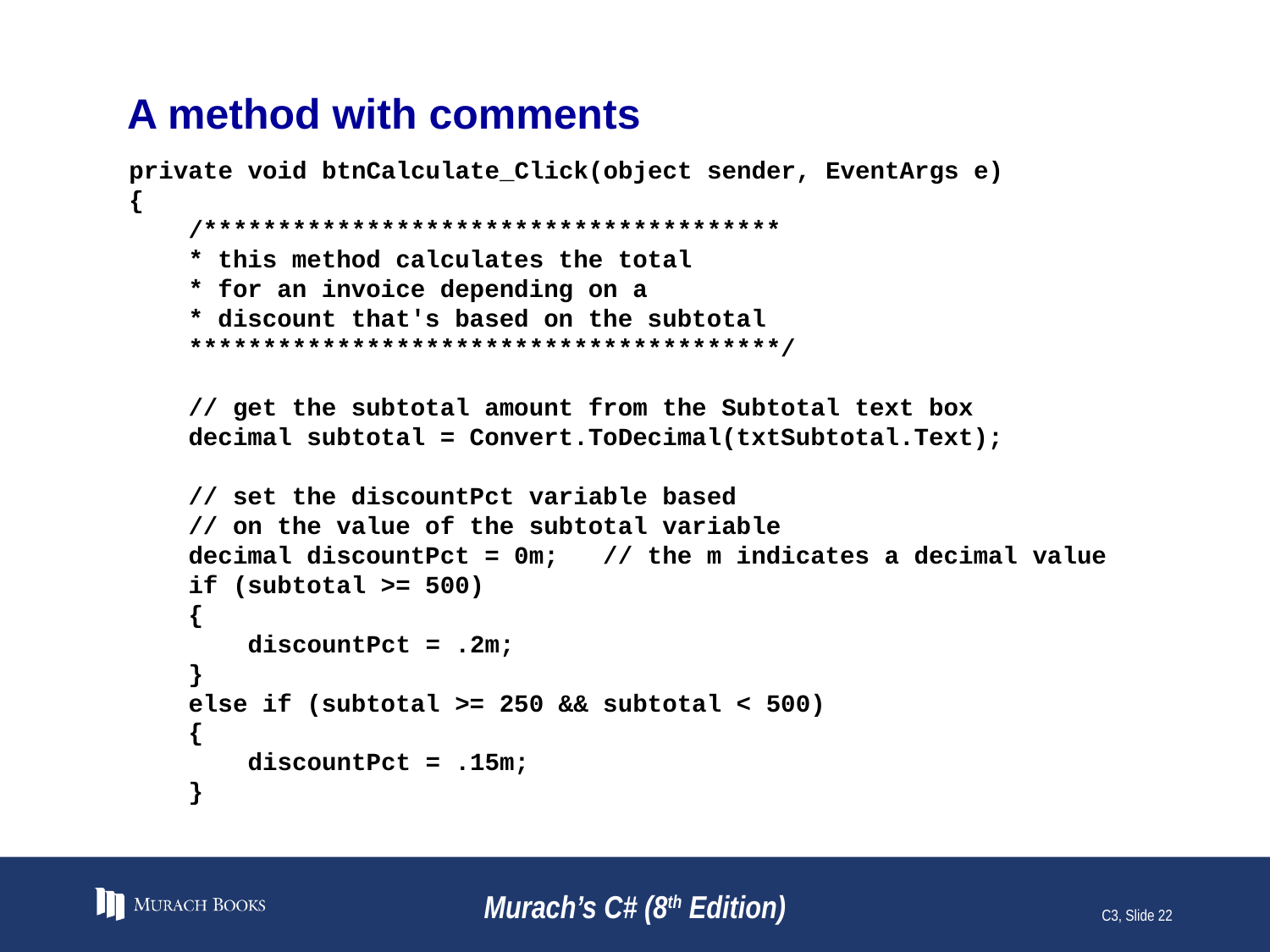

# A method with comments
private void btnCalculate_Click(object sender, EventArgs e)
{
    /***************************************
    * this method calculates the total
    * for an invoice depending on a
    * discount that's based on the subtotal
    ****************************************/

    // get the subtotal amount from the Subtotal text box
    decimal subtotal = Convert.ToDecimal(txtSubtotal.Text);

    // set the discountPct variable based
    // on the value of the subtotal variable
    decimal discountPct = 0m;   // the m indicates a decimal value
    if (subtotal >= 500)
    {
        discountPct = .2m;
    }
    else if (subtotal >= 250 && subtotal < 500)
    {
        discountPct = .15m;
    }

Murach’s C# (8th Edition)

C3, Slide 22